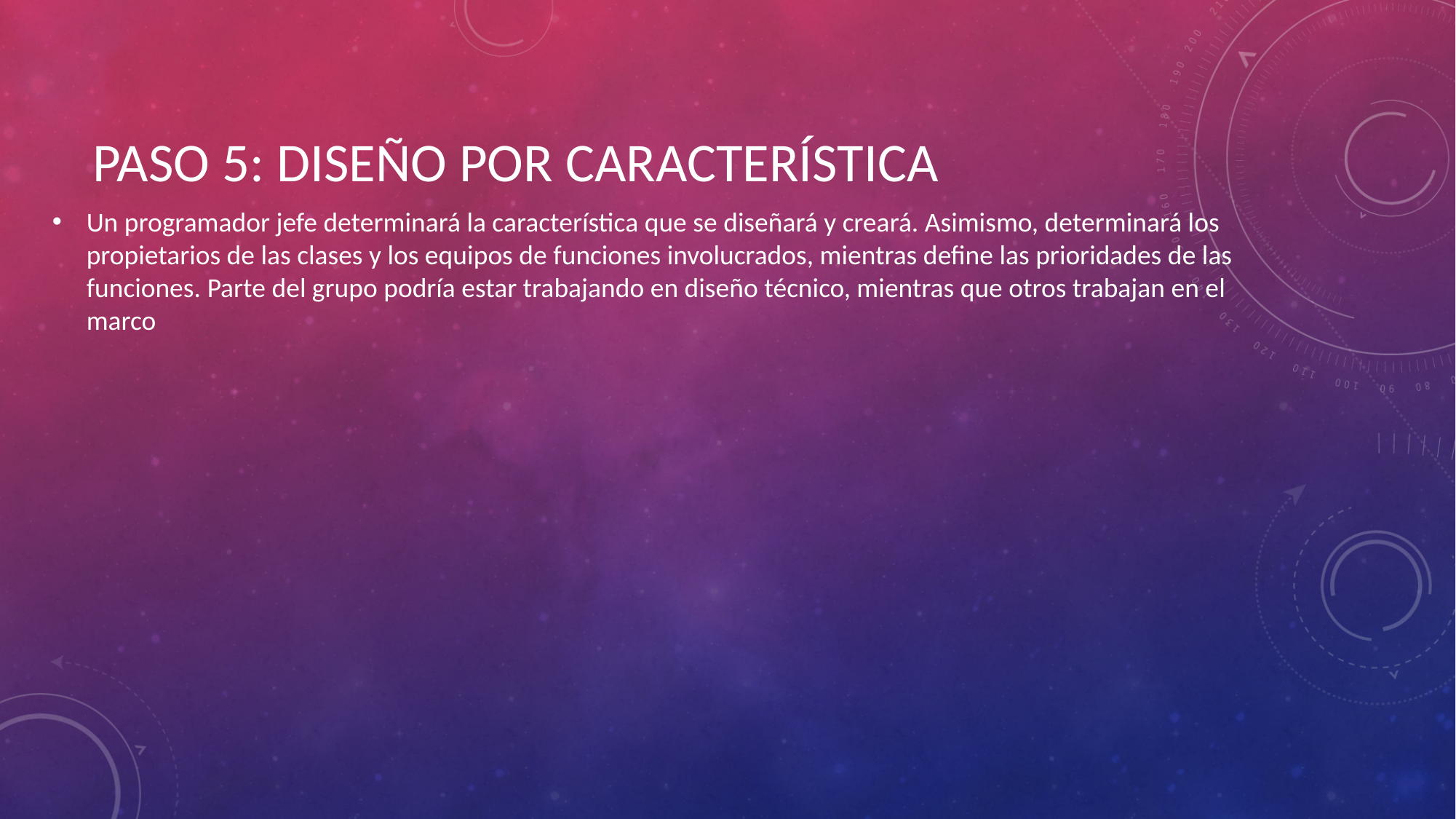

Un programador jefe determinará la característica que se diseñará y creará. Asimismo, determinará los propietarios de las clases y los equipos de funciones involucrados, mientras define las prioridades de las funciones. Parte del grupo podría estar trabajando en diseño técnico, mientras que otros trabajan en el marco
# Paso 5: diseño por característica